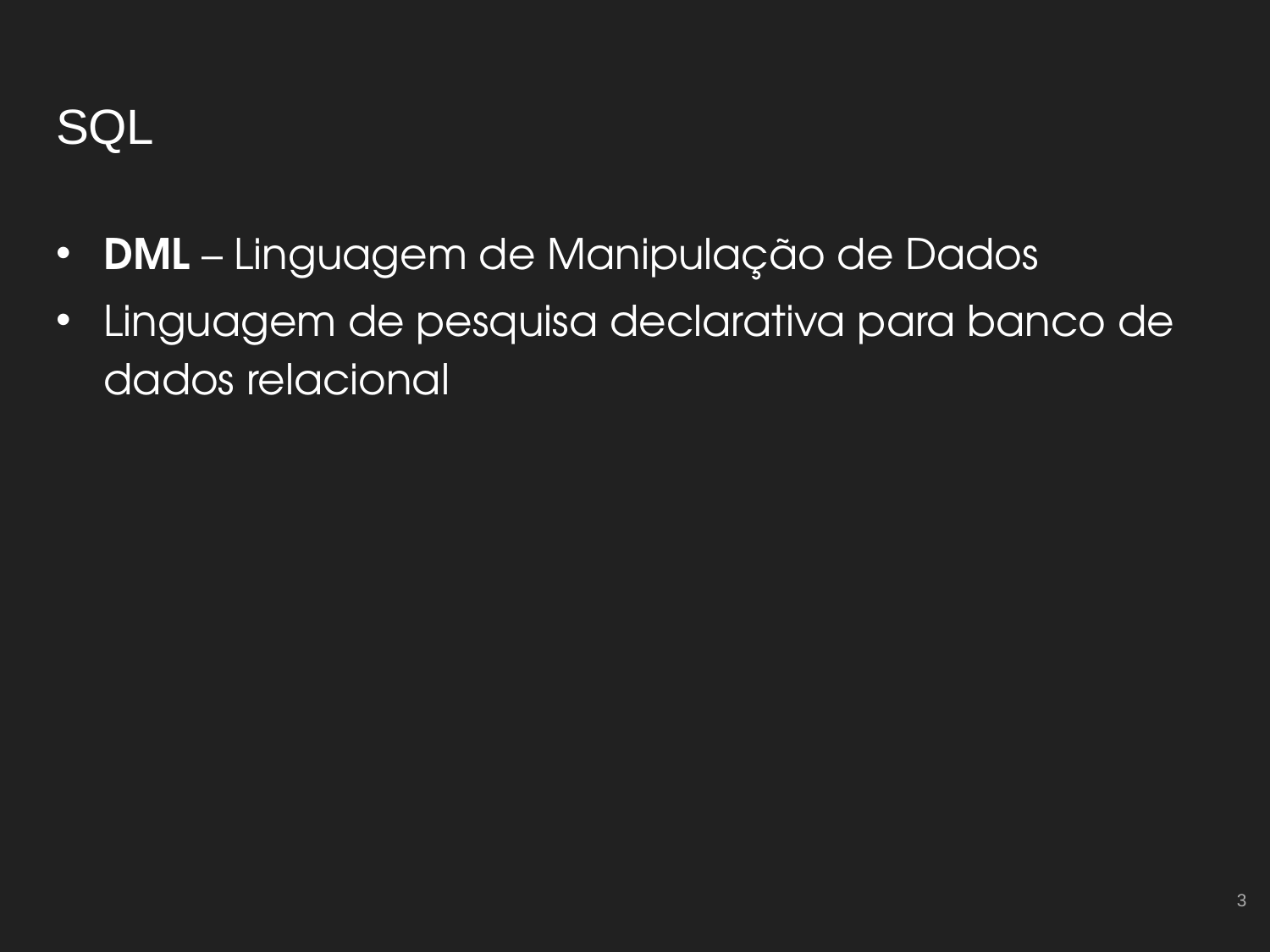

# SQL

DML – Linguagem de Manipulação de Dados
Linguagem de pesquisa declarativa para banco de dados relacional
3